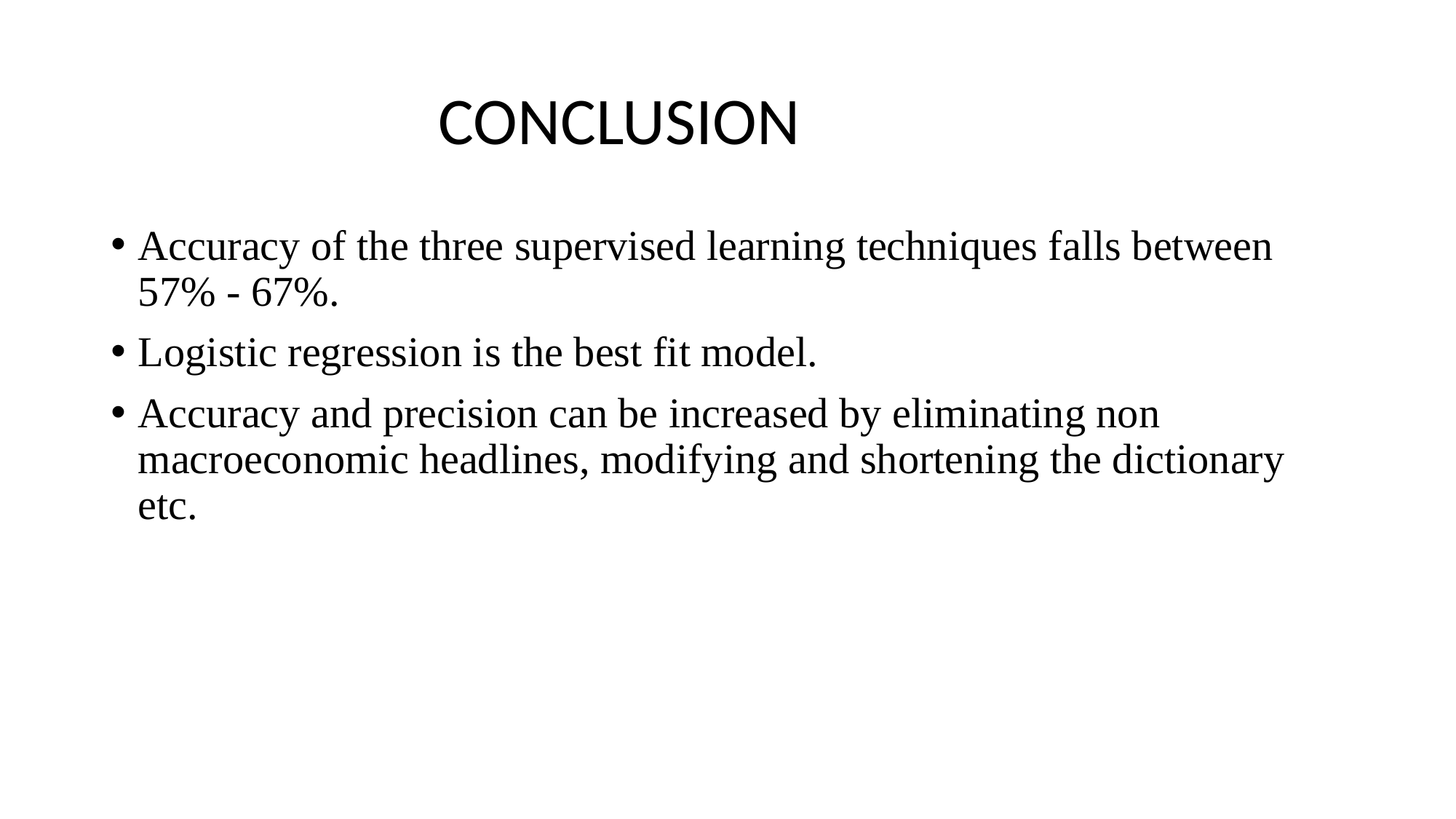

# CONCLUSION
Accuracy of the three supervised learning techniques falls between 57% - 67%.
Logistic regression is the best fit model.
Accuracy and precision can be increased by eliminating non macroeconomic headlines, modifying and shortening the dictionary etc.